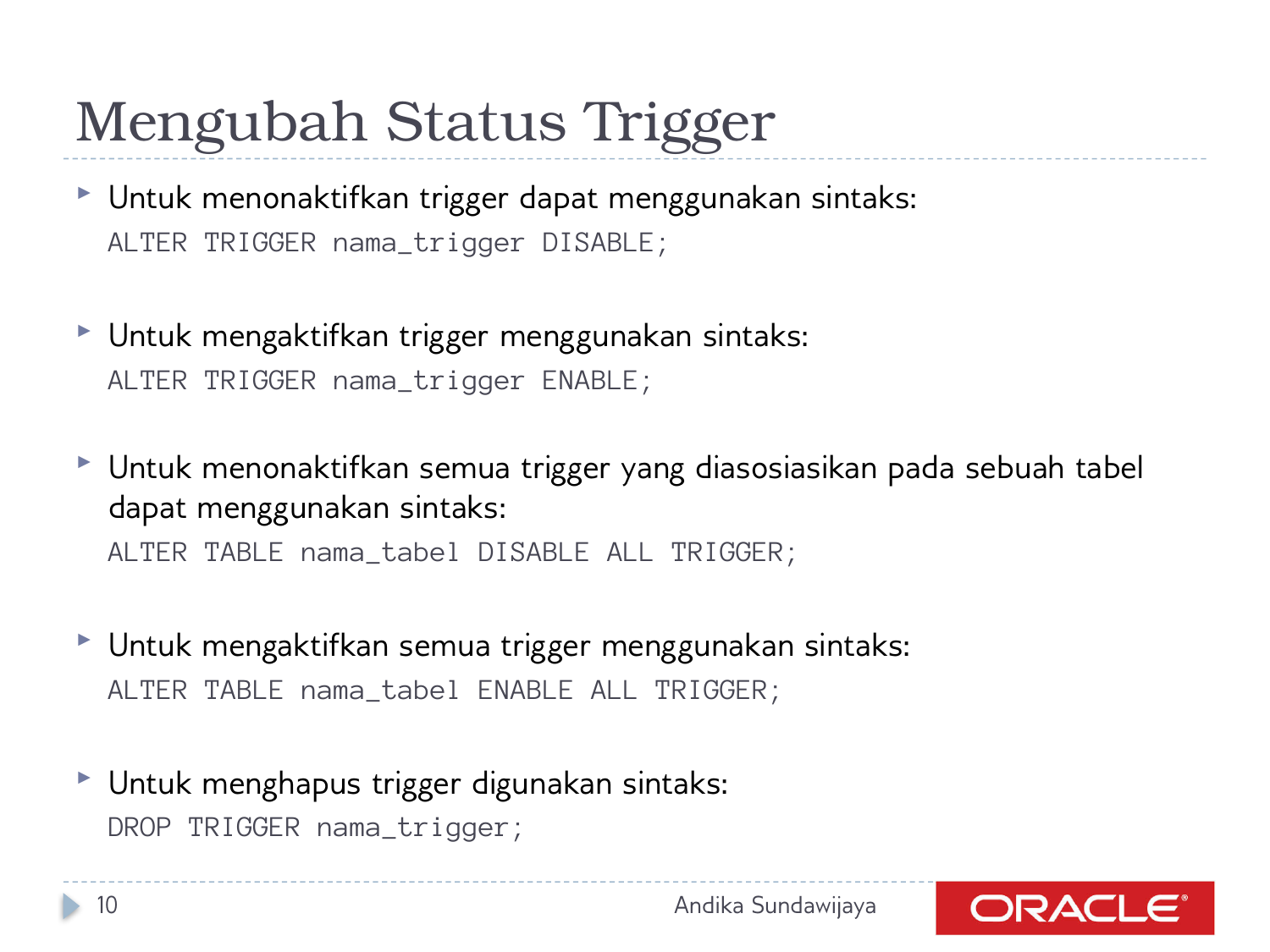

# Mengubah Status Trigger
Untuk menonaktifkan trigger dapat menggunakan sintaks:
ALTER TRIGGER nama_trigger DISABLE;

Untuk mengaktifkan trigger menggunakan sintaks:
ALTER TRIGGER nama_trigger ENABLE;

Untuk menonaktifkan semua trigger yang diasosiasikan pada sebuah tabel dapat menggunakan sintaks:
ALTER TABLE nama_tabel DISABLE ALL TRIGGER;

Untuk mengaktifkan semua trigger menggunakan sintaks:
ALTER TABLE nama_tabel ENABLE ALL TRIGGER;

Untuk menghapus trigger digunakan sintaks:
DROP TRIGGER nama_trigger;
10
Andika Sundawijaya